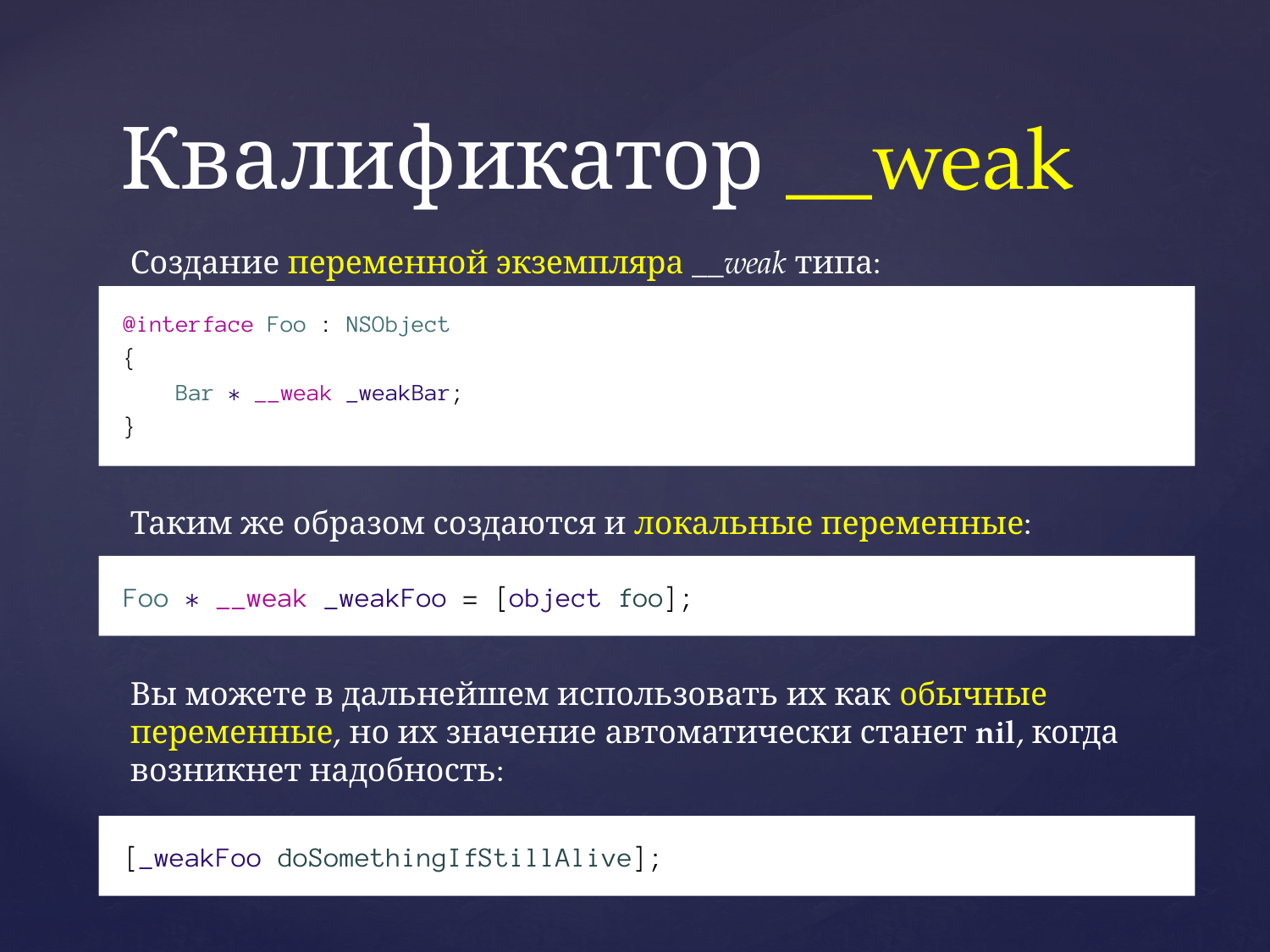

# Квалификатор __weak
Создание переменной экземпляра __weak типа:

Таким же образом создаются и локальные переменные:

Вы можете в дальнейшем использовать их как обычные переменные, но их значение автоматически станет nil, когда возникнет надобность:

@interface Foo : NSObject
{
    Bar * __weak _weakBar;
}

Foo * __weak _weakFoo = [object foo];

[_weakFoo doSomethingIfStillAlive];